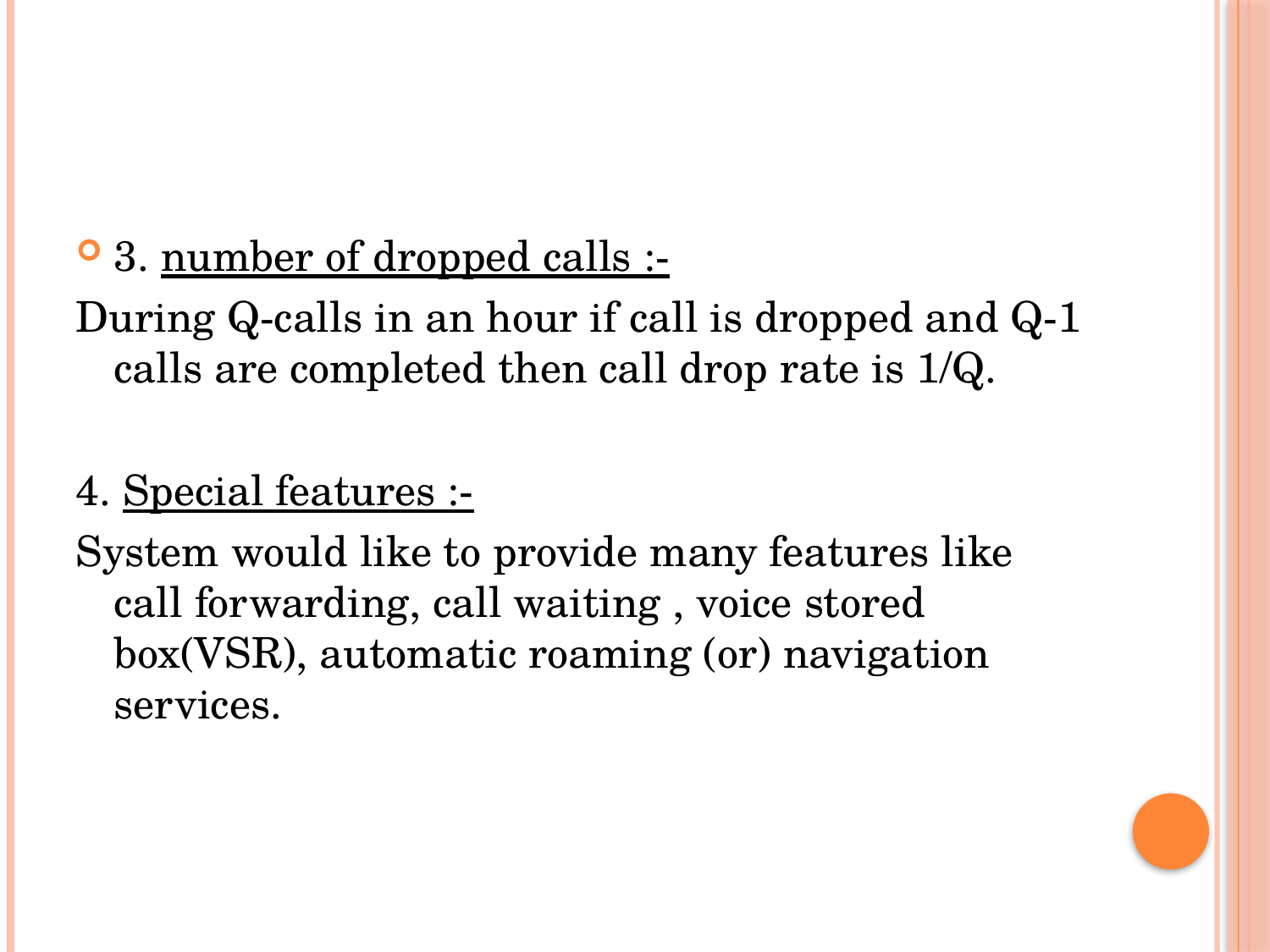

3. number of dropped calls :-
During Q-calls in an hour if call is dropped and Q-1 calls are completed then call drop rate is 1/Q.

4. Special features :-
System would like to provide many features like call forwarding, call waiting , voice stored box(VSR), automatic roaming (or) navigation services.